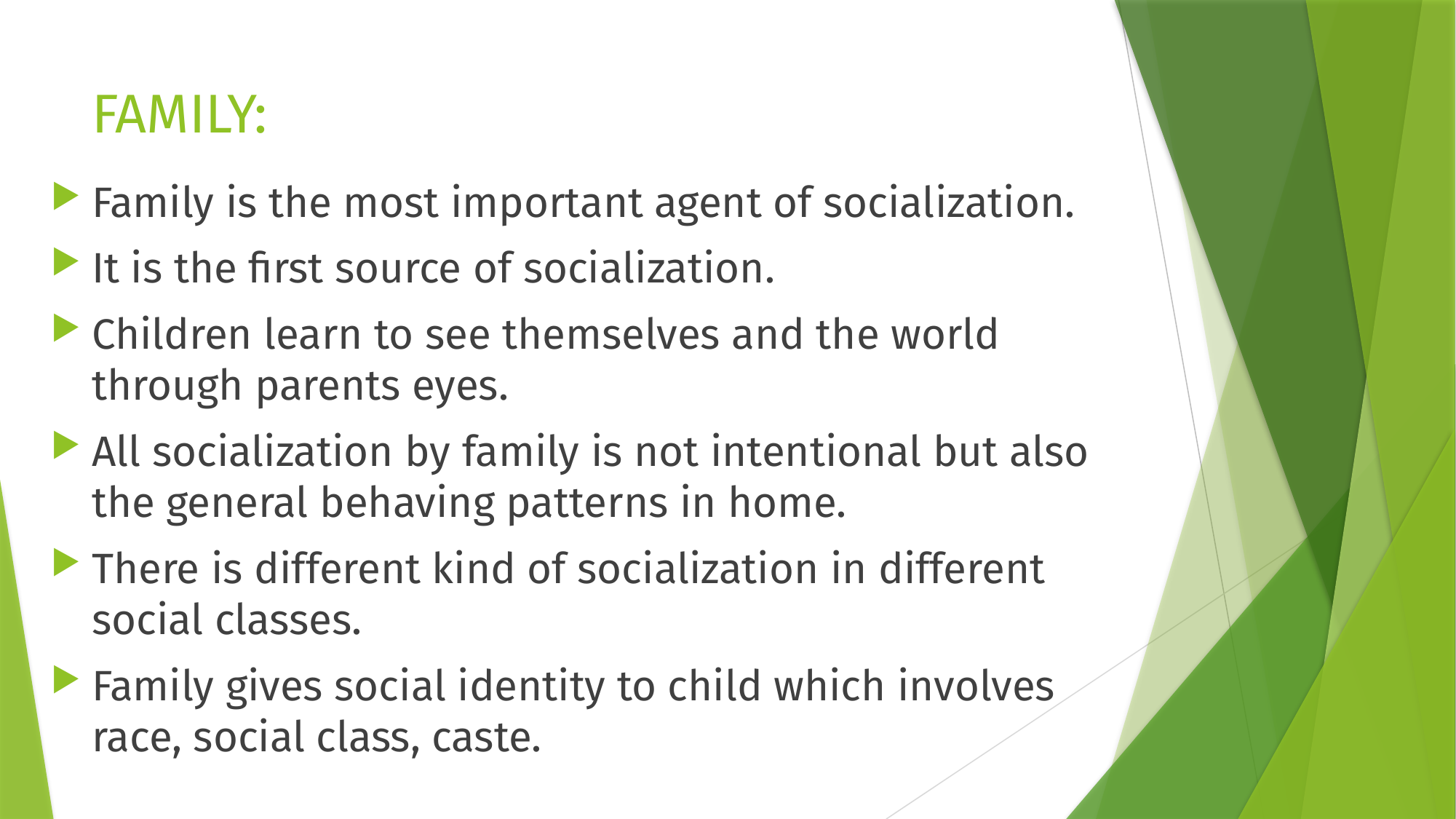

# FAMILY:
Family is the most important agent of socialization.
It is the first source of socialization.
Children learn to see themselves and the world through parents eyes.
All socialization by family is not intentional but also the general behaving patterns in home.
There is different kind of socialization in different social classes.
Family gives social identity to child which involves race, social class, caste.